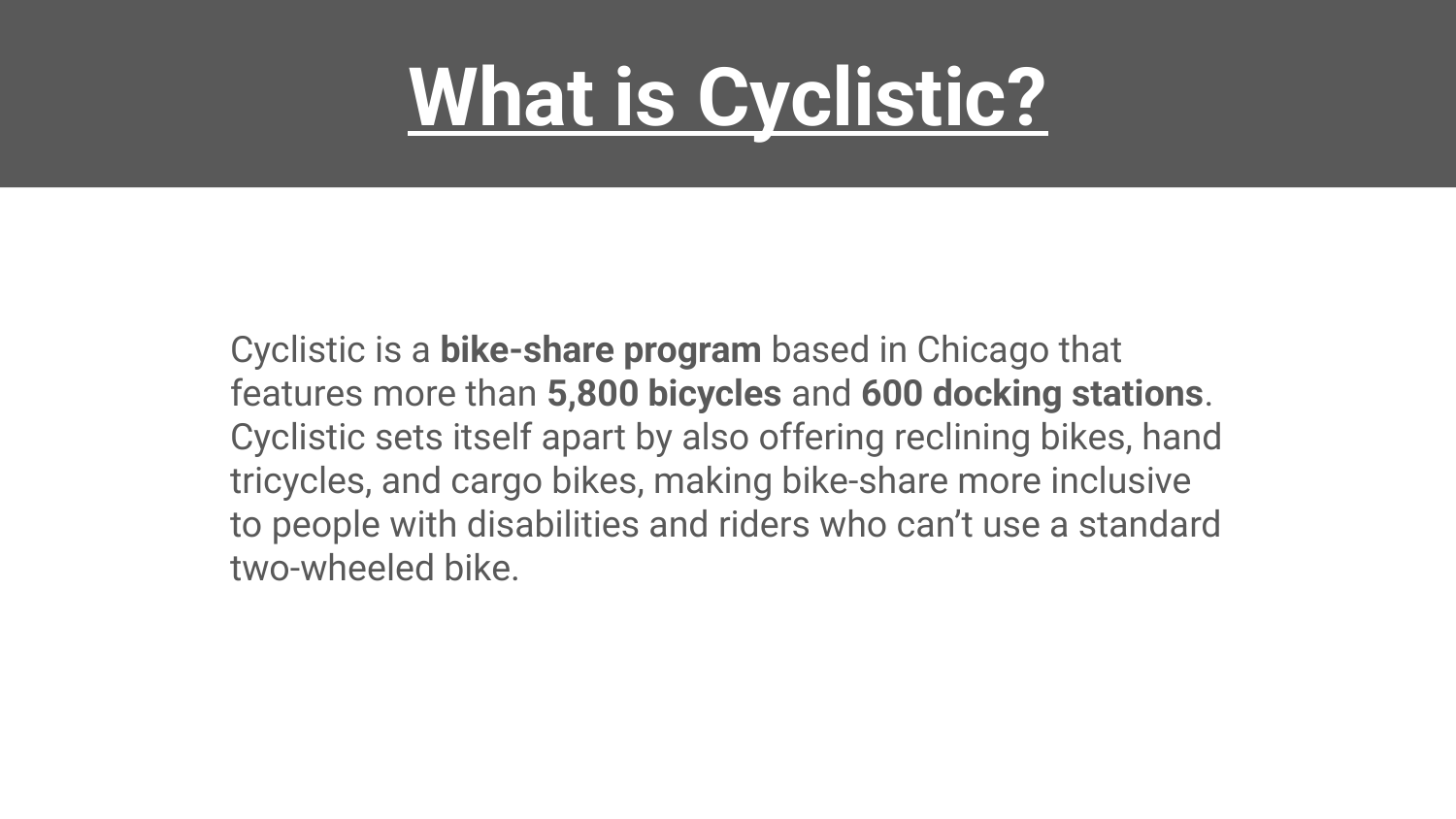

What is Cyclistic?
Problem:
How can we turn Casual Members to Annual Members?
Cyclistic is a bike-share program based in Chicago that features more than 5,800 bicycles and 600 docking stations. Cyclistic sets itself apart by also offering reclining bikes, hand tricycles, and cargo bikes, making bike-share more inclusive to people with disabilities and riders who can’t use a standard two-wheeled bike.